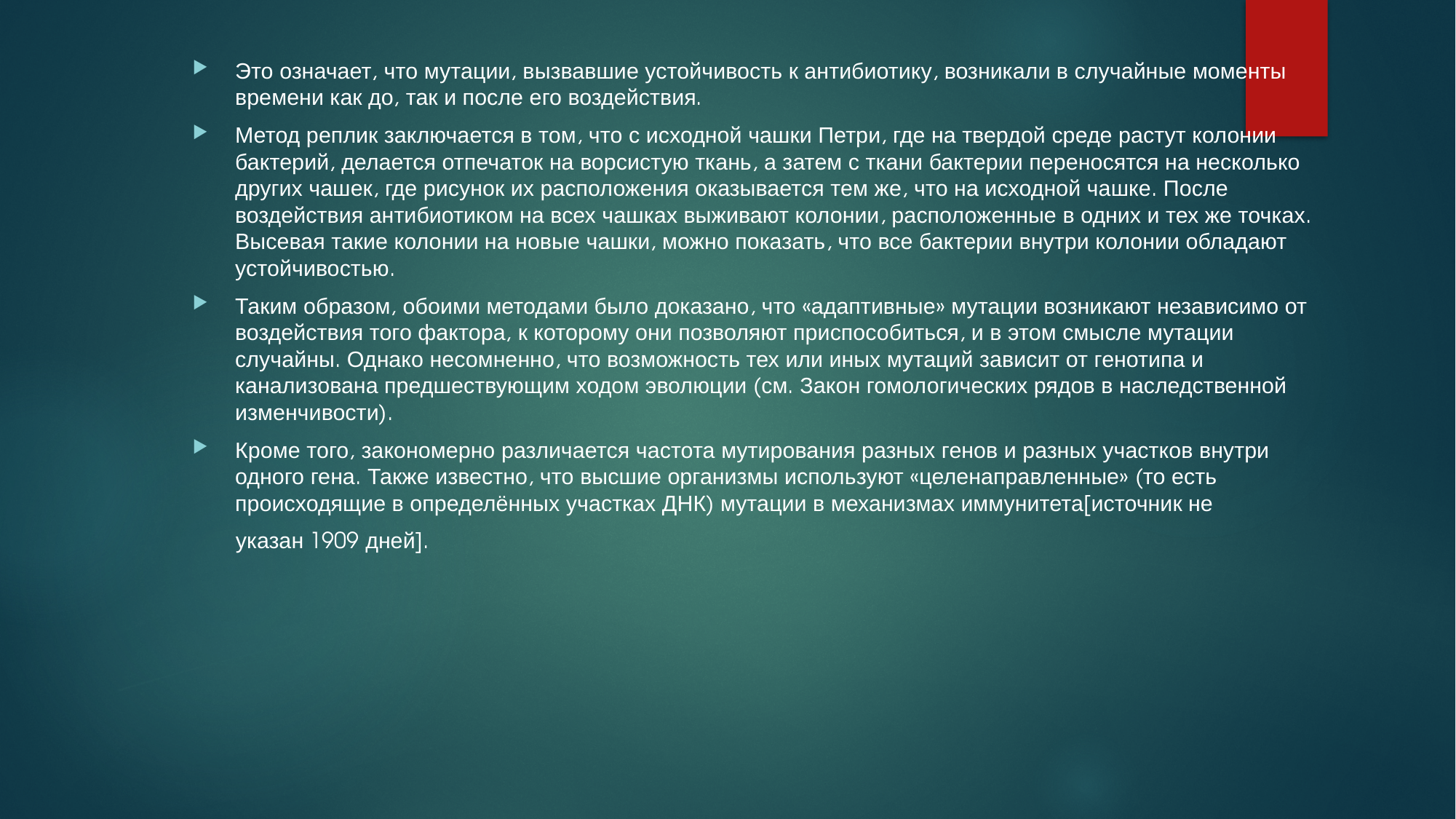

Это означает, что мутации, вызвавшие устойчивость к антибиотику, возникали в случайные моменты времени как до, так и после его воздействия.
Метод реплик заключается в том, что с исходной чашки Петри, где на твердой среде растут колонии бактерий, делается отпечаток на ворсистую ткань, а затем с ткани бактерии переносятся на несколько других чашек, где рисунок их расположения оказывается тем же, что на исходной чашке. После воздействия антибиотиком на всех чашках выживают колонии, расположенные в одних и тех же точках. Высевая такие колонии на новые чашки, можно показать, что все бактерии внутри колонии обладают устойчивостью.
Таким образом, обоими методами было доказано, что «адаптивные» мутации возникают независимо от воздействия того фактора, к которому они позволяют приспособиться, и в этом смысле мутации случайны. Однако несомненно, что возможность тех или иных мутаций зависит от генотипа и канализована предшествующим ходом эволюции (см. Закон гомологических рядов в наследственной изменчивости).
Кроме того, закономерно различается частота мутирования разных генов и разных участков внутри одного гена. Также известно, что высшие организмы используют «целенаправленные» (то есть происходящие в определённых участках ДНК) мутации в механизмах иммунитета[источник не
       указан 1909 дней].